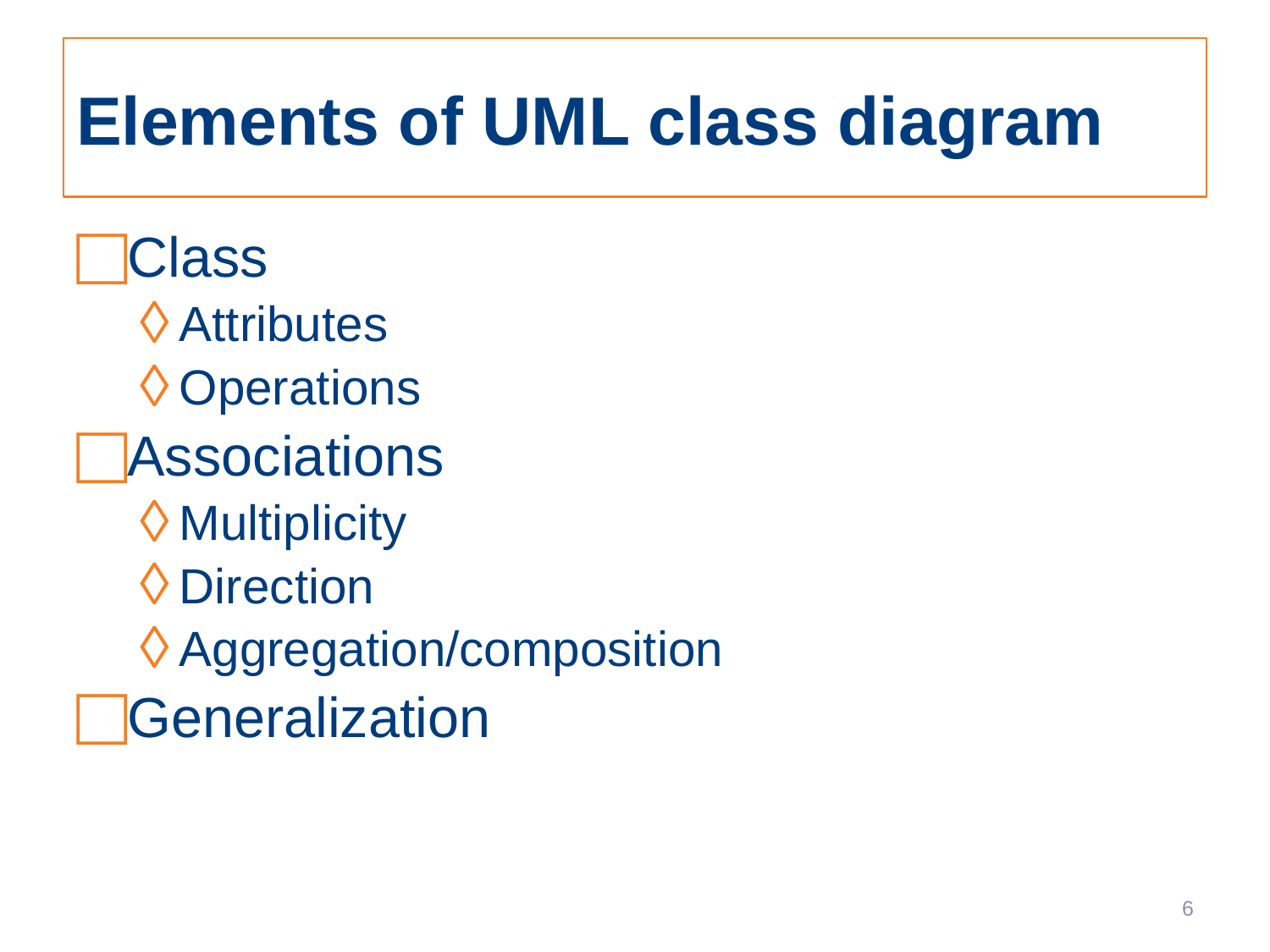

# Elements of UML class diagram
Class
Attributes
Operations
Associations
Multiplicity
Direction
Aggregation/composition
Generalization
6